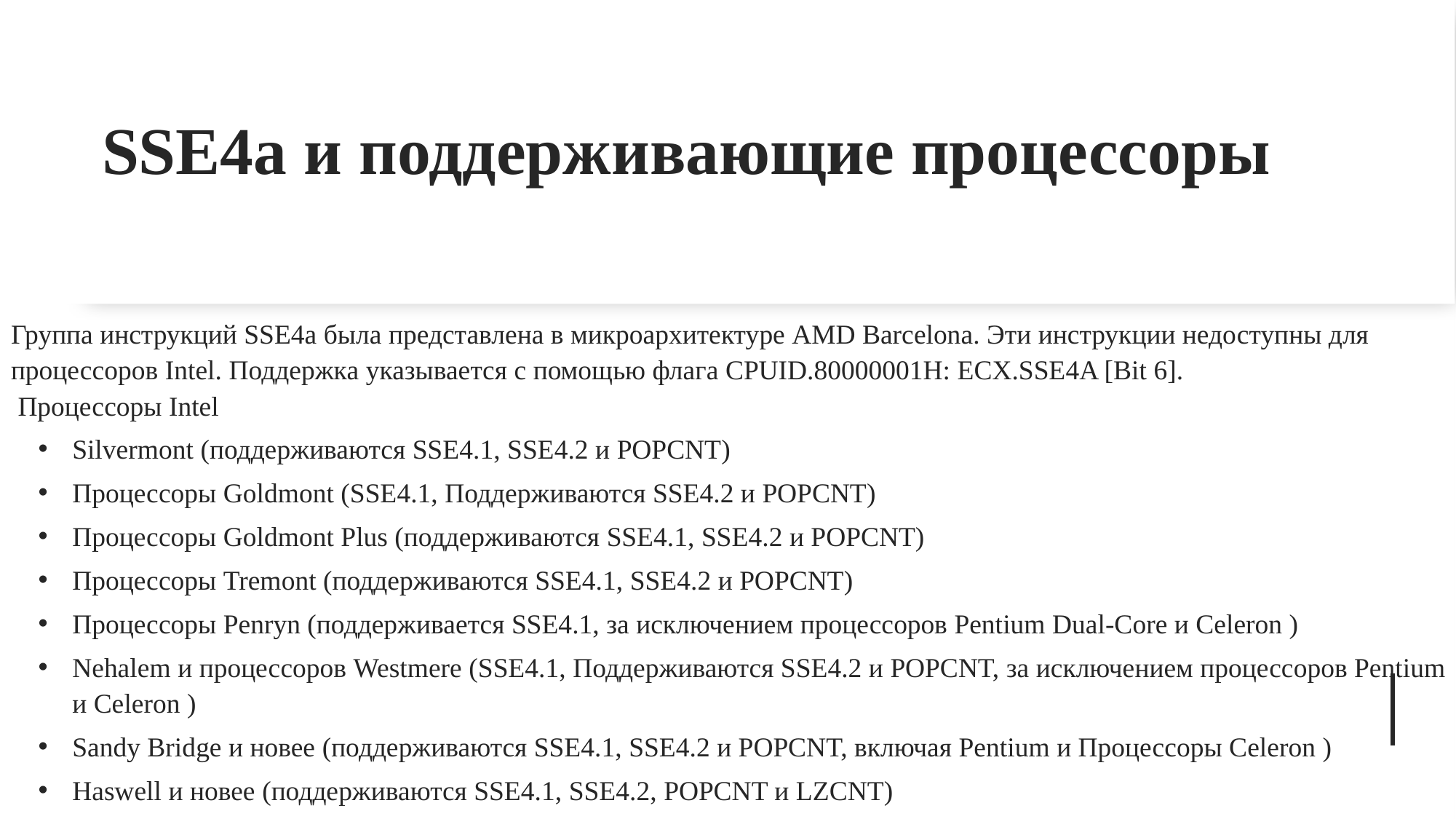

# SSE4a и поддерживающие процессоры

Группа инструкций SSE4a была представлена в микроархитектуре AMD Barcelona. Эти инструкции недоступны для процессоров Intel. Поддержка указывается с помощью флага CPUID.80000001H: ECX.SSE4A [Bit 6].
 Процессоры Intel
Silvermont (поддерживаются SSE4.1, SSE4.2 и POPCNT)
Процессоры Goldmont (SSE4.1, Поддерживаются SSE4.2 и POPCNT)
Процессоры Goldmont Plus (поддерживаются SSE4.1, SSE4.2 и POPCNT)
Процессоры Tremont (поддерживаются SSE4.1, SSE4.2 и POPCNT)
Процессоры Penryn (поддерживается SSE4.1, за исключением процессоров Pentium Dual-Core и Celeron )
Nehalem и процессоров Westmere (SSE4.1, Поддерживаются SSE4.2 и POPCNT, за исключением процессоров Pentium и Celeron )
Sandy Bridge и новее (поддерживаются SSE4.1, SSE4.2 и POPCNT, включая Pentium и Процессоры Celeron )
Haswell и новее (поддерживаются SSE4.1, SSE4.2, POPCNT и LZCNT)